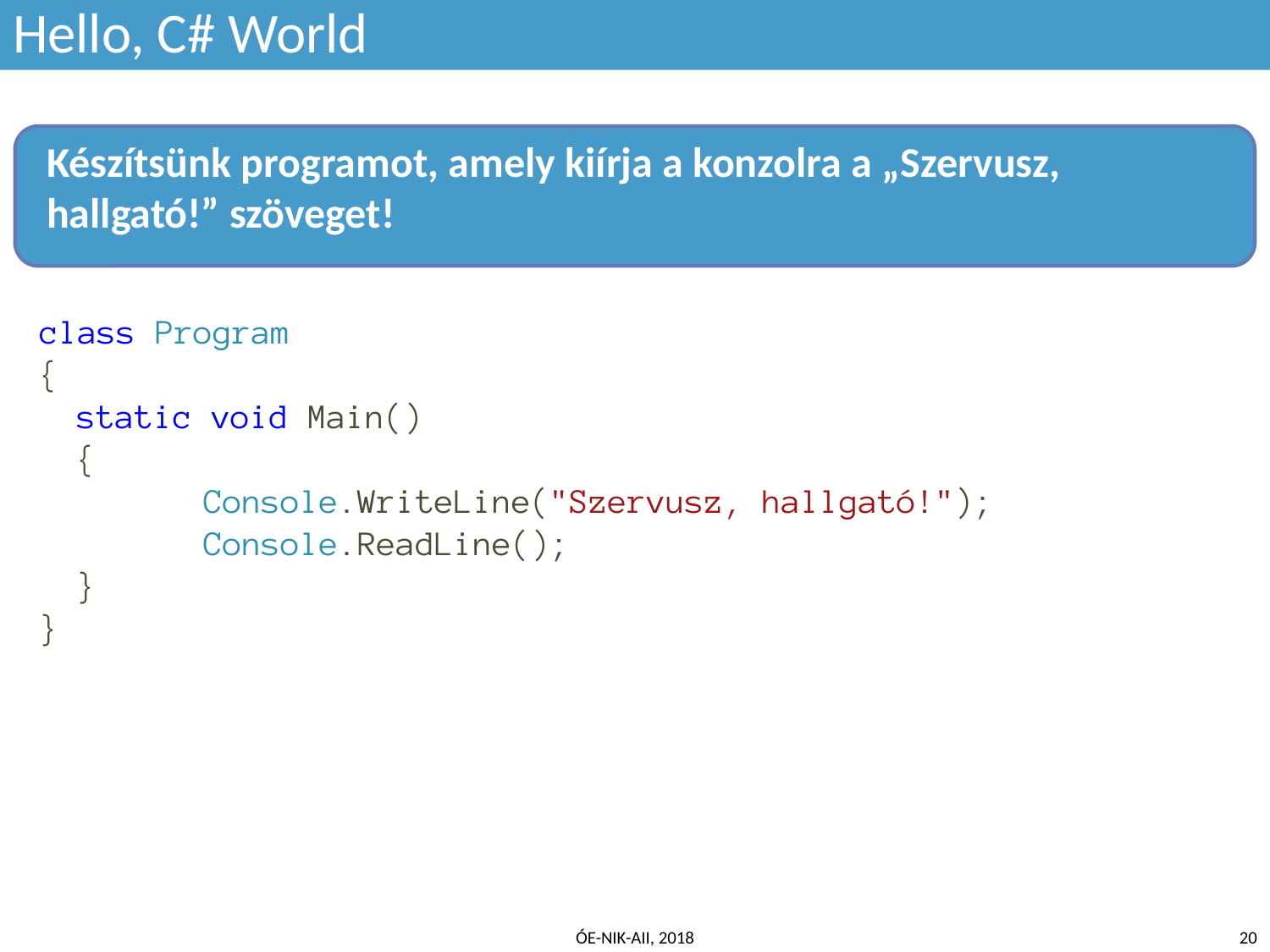

# Hello, C# World
Készítsünk programot, amely kiírja a konzolra a „Szervusz, hallgató!” szöveget!
class Program
{
	static void Main()
	{
		Console.WriteLine("Szervusz, hallgató!");
		Console.ReadLine();
	}
}
ÓE-NIK-AII, 2018
20